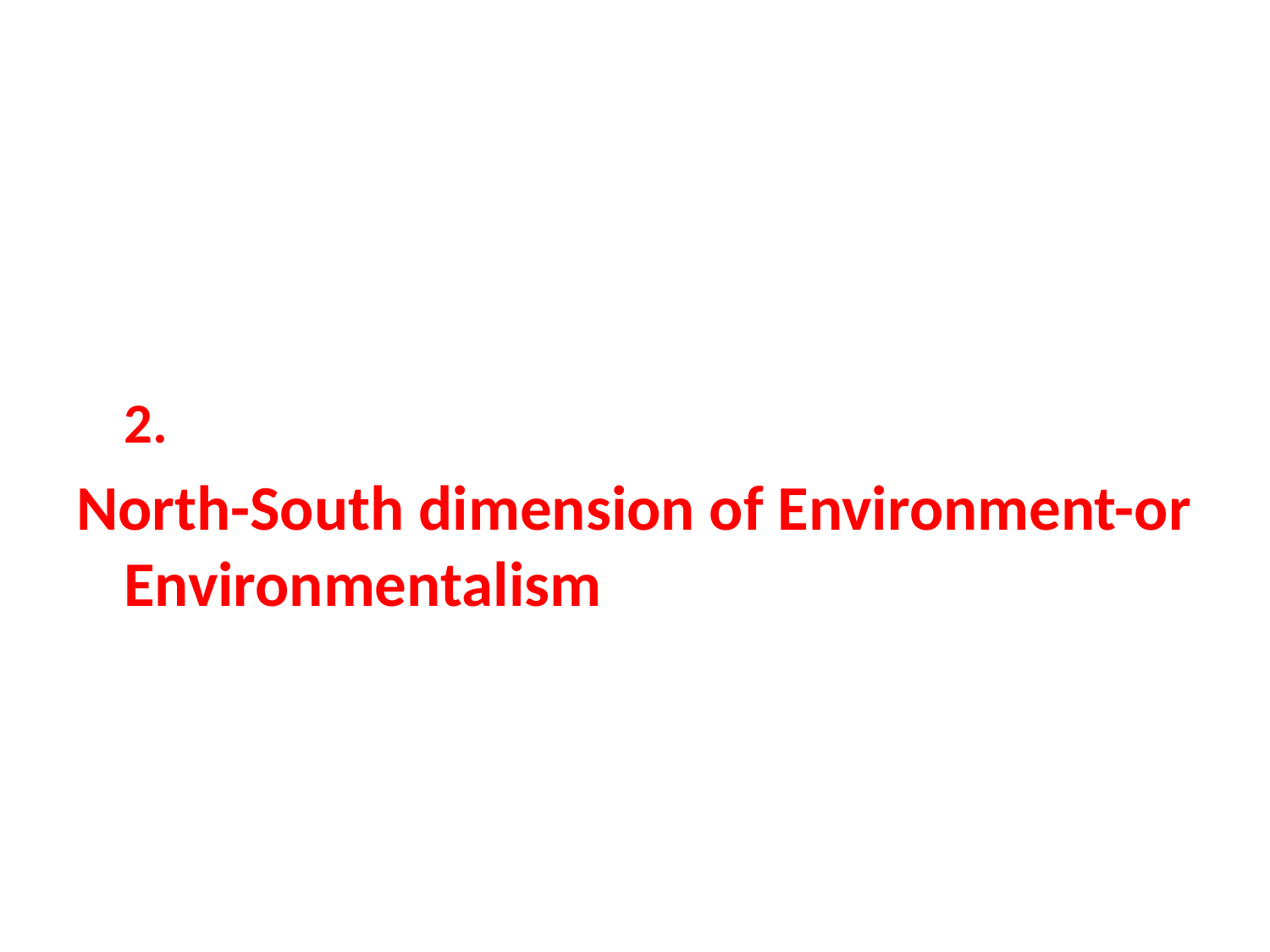

#

	2.
North-South dimension of Environment-or Environmentalism